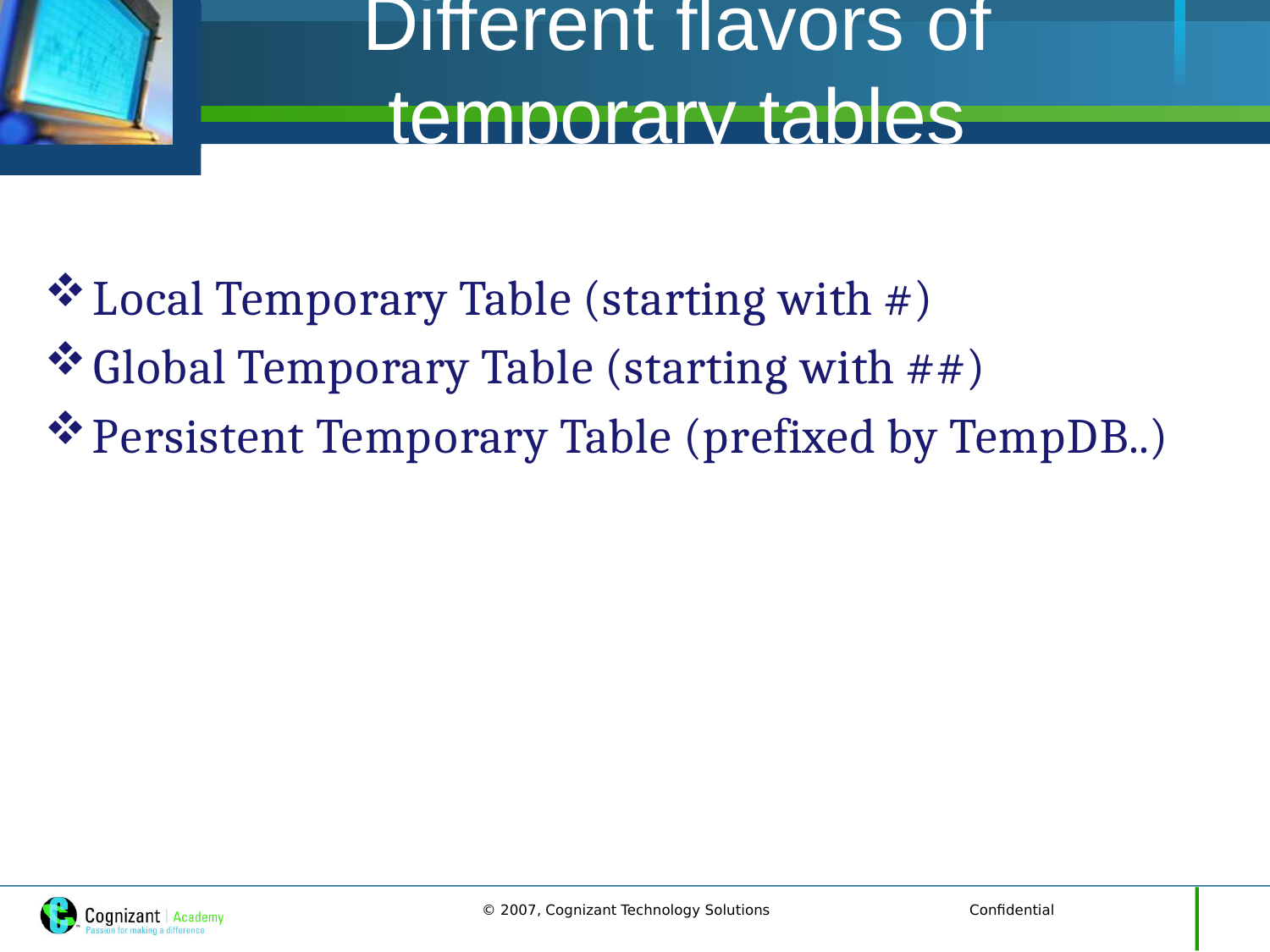

# Different flavors of temporary tables

Local Temporary Table (starting with #)
Global Temporary Table (starting with ##)
Persistent Temporary Table (prefixed by TempDB..)